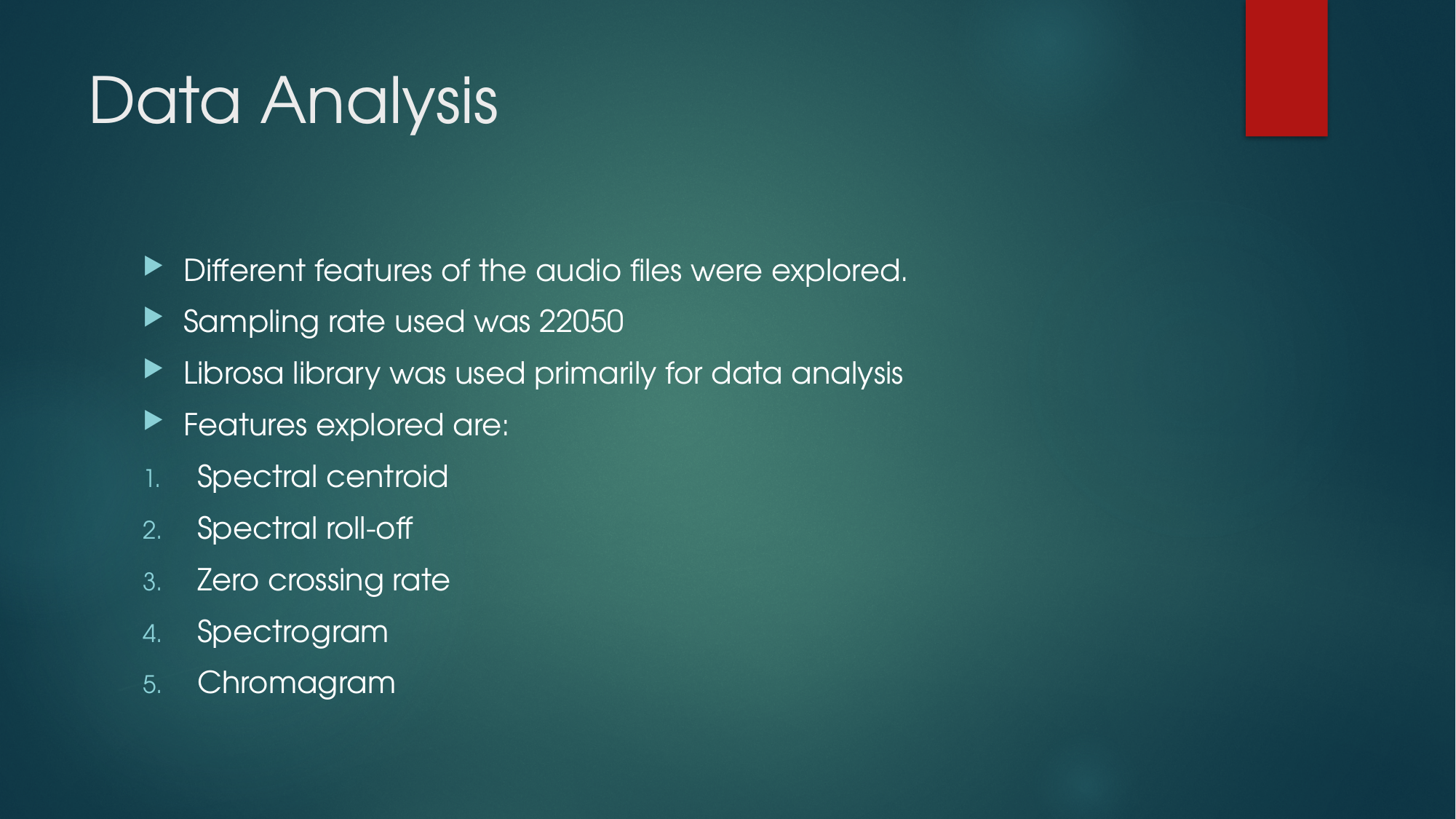

# Data Analysis
Different features of the audio files were explored.
Sampling rate used was 22050
Librosa library was used primarily for data analysis
Features explored are:
Spectral centroid
Spectral roll-off
Zero crossing rate
Spectrogram
Chromagram